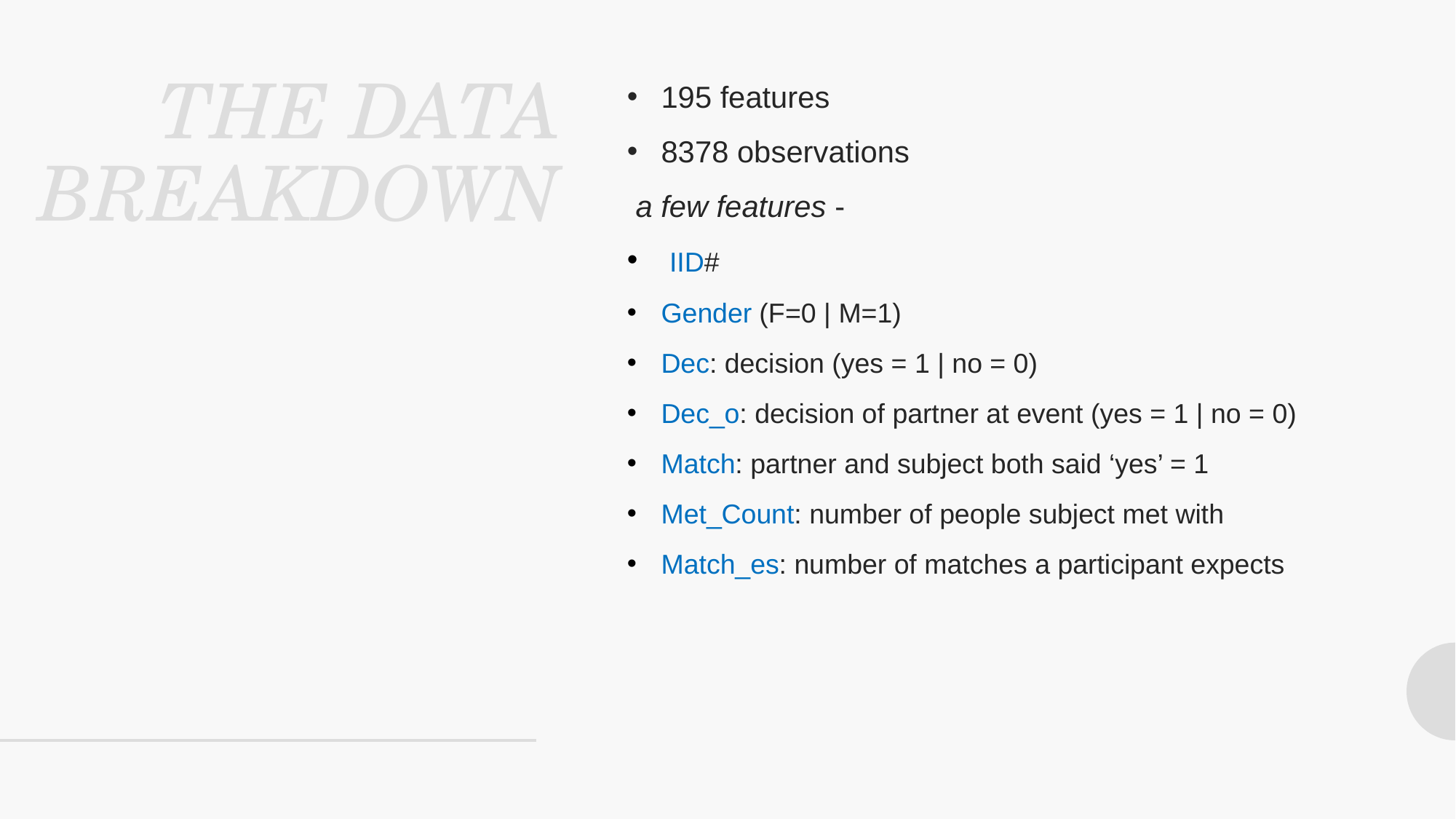

# THE DATA BREAKDOWN
195 features
8378 observations
 a few features -
 IID#
Gender (F=0 | M=1)
Dec: decision (yes = 1 | no = 0)
Dec_o: decision of partner at event (yes = 1 | no = 0)
Match: partner and subject both said ‘yes’ = 1
Met_Count: number of people subject met with
Match_es: number of matches a participant expects